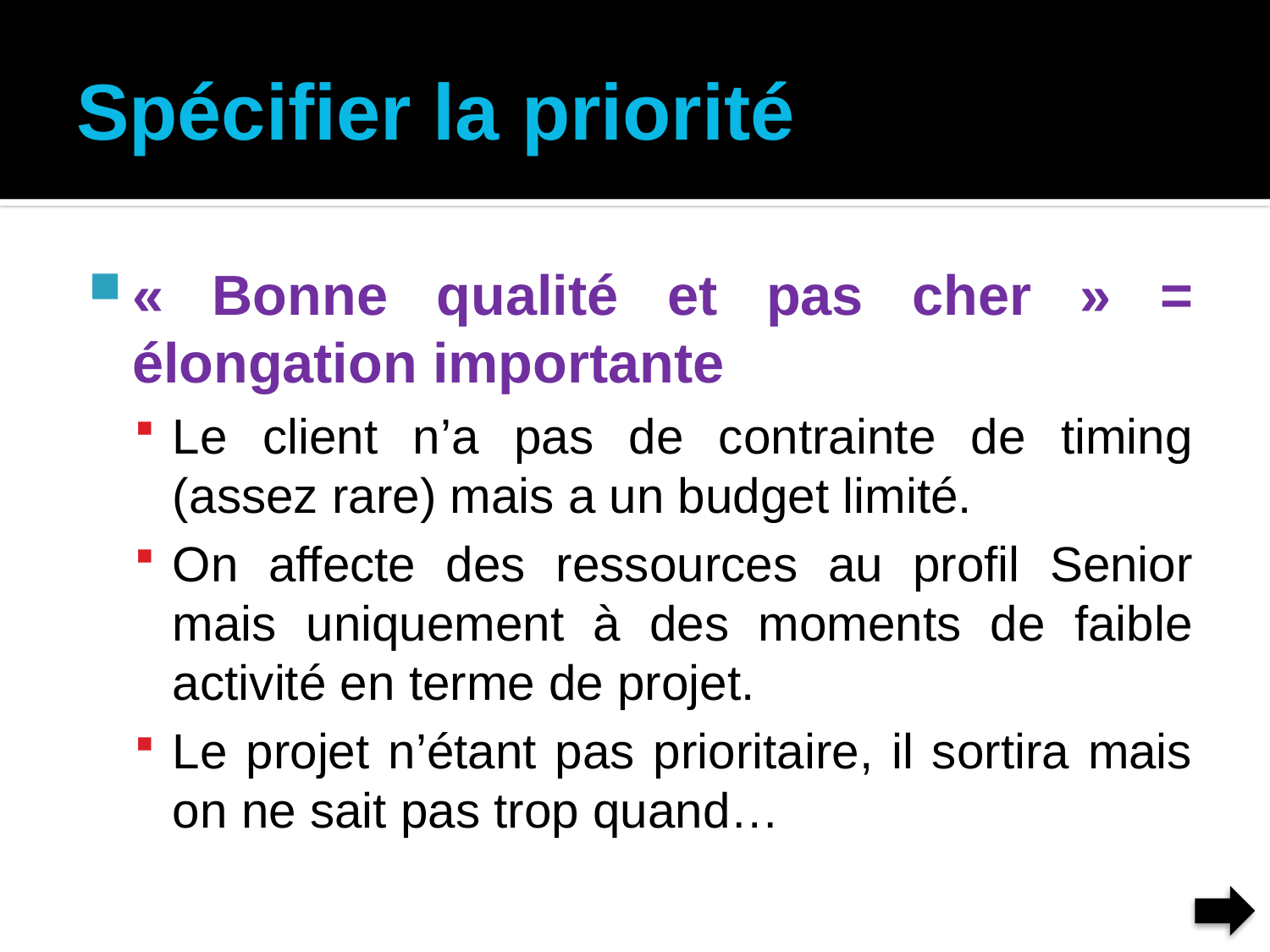

# Spécifier la priorité
« Bonne qualité et pas cher » = élongation importante
Le client n’a pas de contrainte de timing (assez rare) mais a un budget limité.
On affecte des ressources au profil Senior mais uniquement à des moments de faible activité en terme de projet.
Le projet n’étant pas prioritaire, il sortira mais on ne sait pas trop quand…